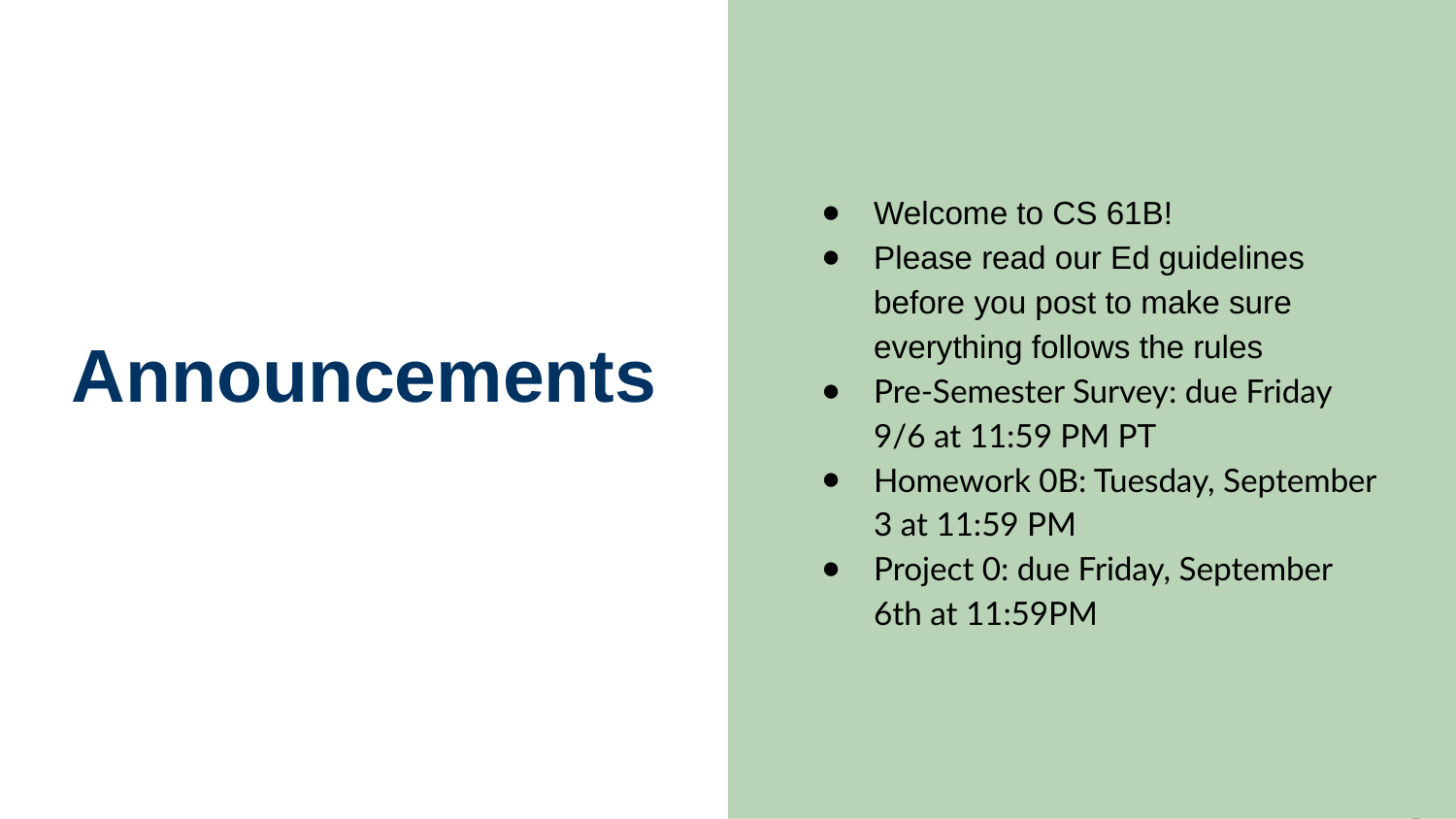

Welcome to CS 61B!
Please read our Ed guidelines before you post to make sure everything follows the rules
Pre-Semester Survey: due Friday 9/6 at 11:59 PM PT
Homework 0B: Tuesday, September 3 at 11:59 PM
Project 0: due Friday, September 6th at 11:59PM
# Announcements